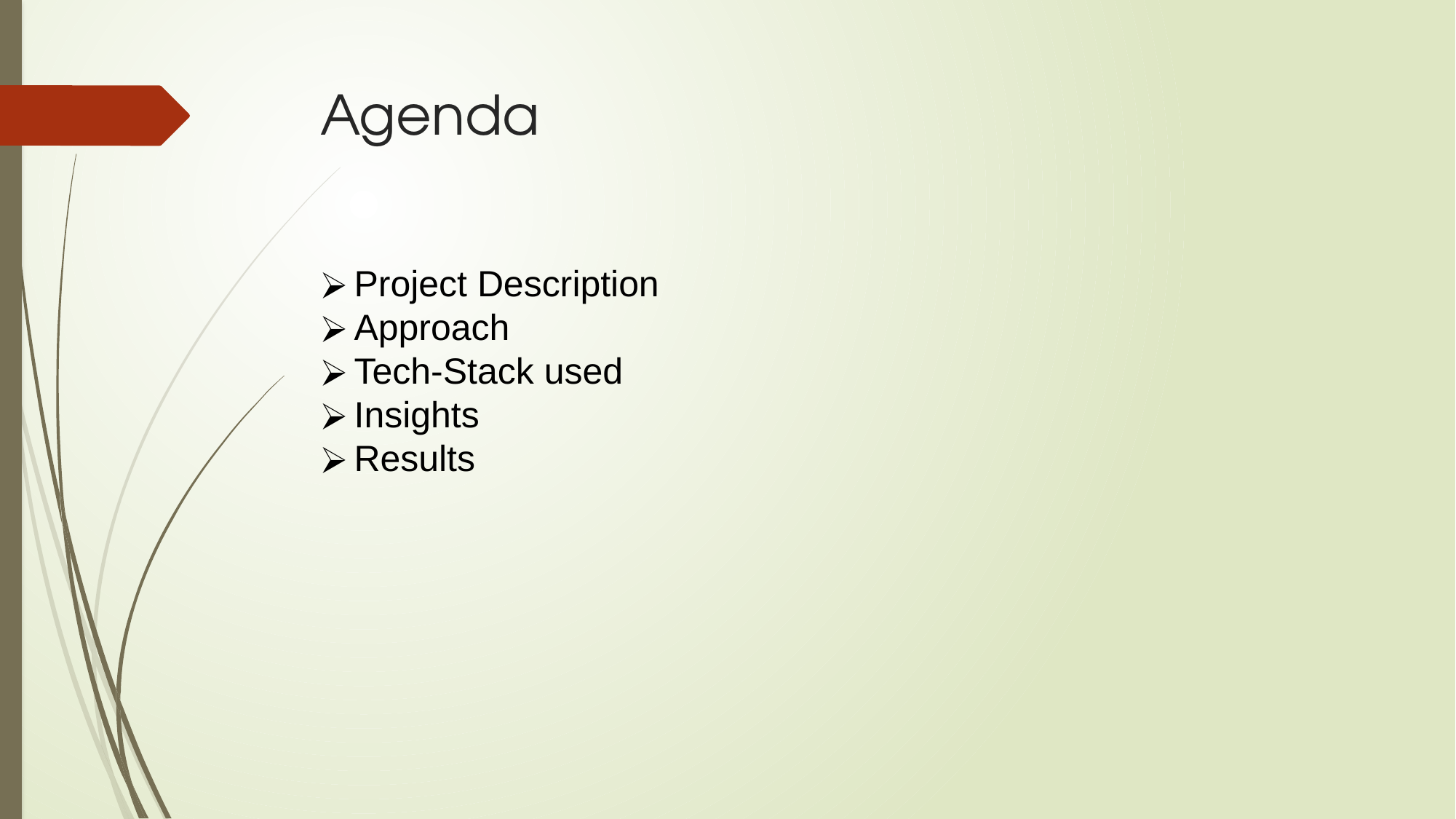

# Agenda
Project Description
Approach
Tech-Stack used
Insights
Results